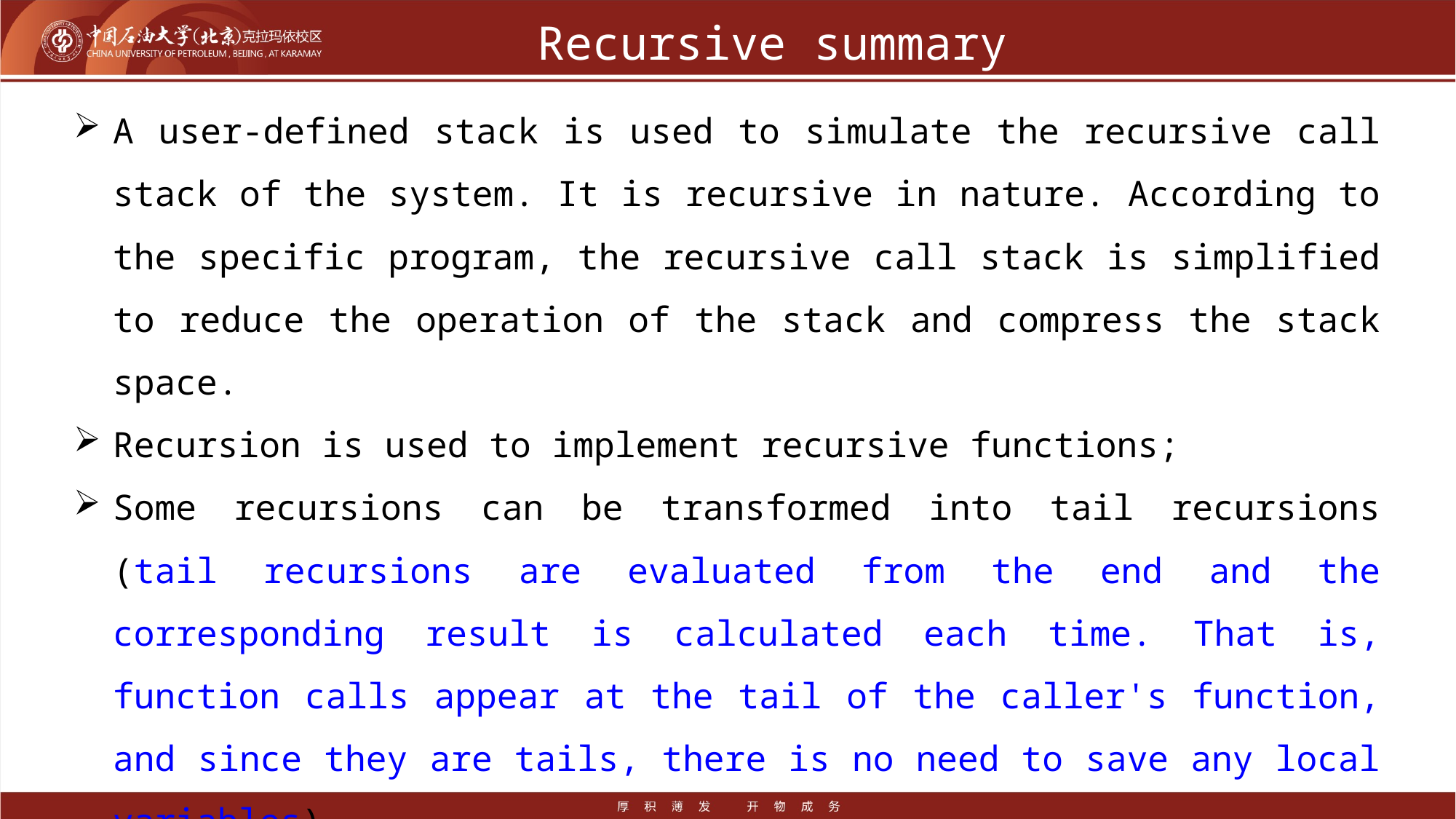

# Recursive summary

A user-defined stack is used to simulate the recursive call stack of the system. It is recursive in nature. According to the specific program, the recursive call stack is simplified to reduce the operation of the stack and compress the stack space.
Recursion is used to implement recursive functions;
Some recursions can be transformed into tail recursions (tail recursions are evaluated from the end and the corresponding result is calculated each time. That is, function calls appear at the tail of the caller's function, and since they are tails, there is no need to save any local variables).